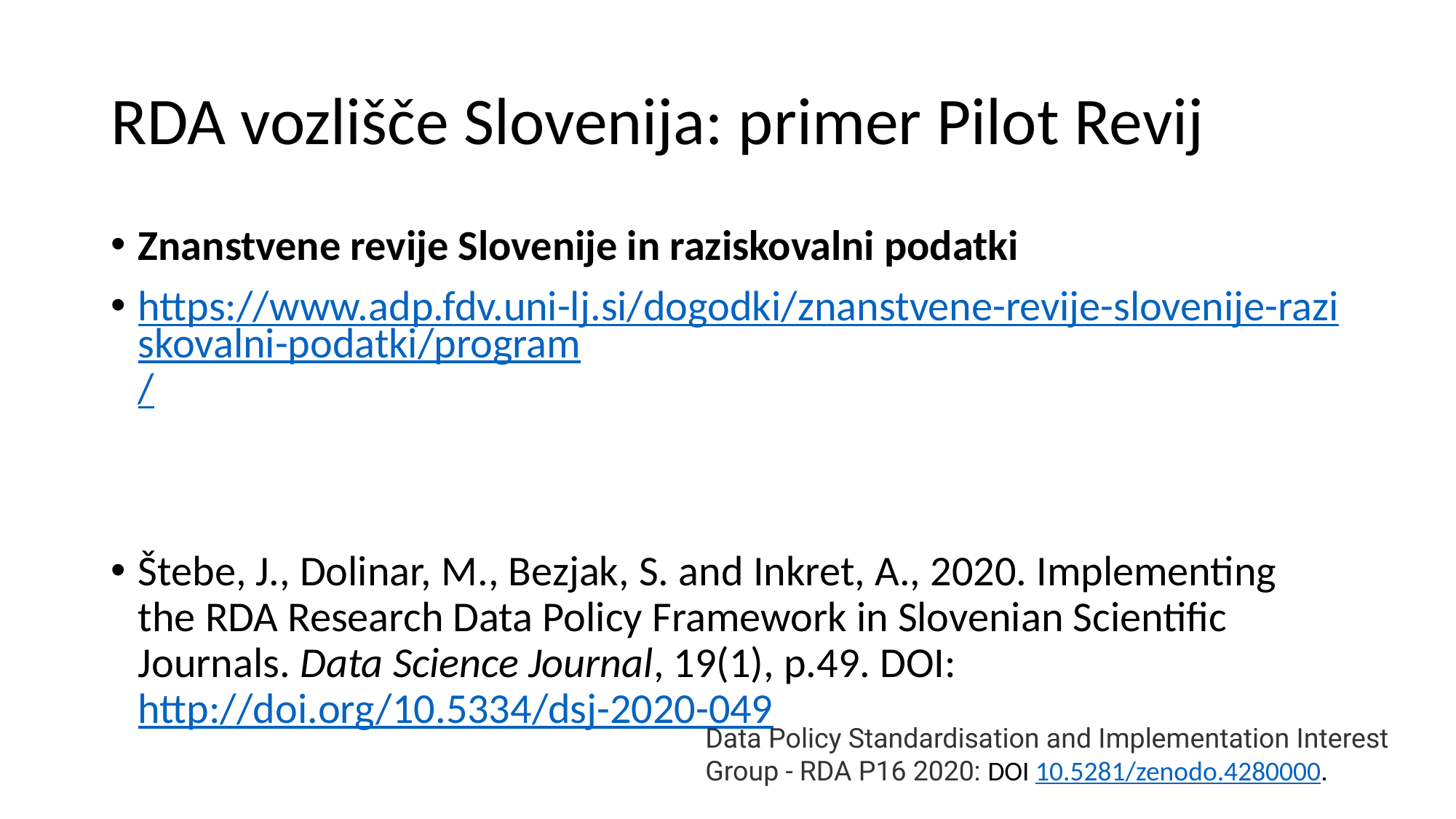

# RDA vozlišče Slovenija: primer Pilot Revij
Znanstvene revije Slovenije in raziskovalni podatki
https://www.adp.fdv.uni-lj.si/dogodki/znanstvene-revije-slovenije-raziskovalni-podatki/program/

Štebe, J., Dolinar, M., Bezjak, S. and Inkret, A., 2020. Implementing the RDA Research Data Policy Framework in Slovenian Scientific Journals. Data Science Journal, 19(1), p.49. DOI: http://doi.org/10.5334/dsj-2020-049
Data Policy Standardisation and Implementation Interest Group - RDA P16 2020: DOI 10.5281/zenodo.4280000.